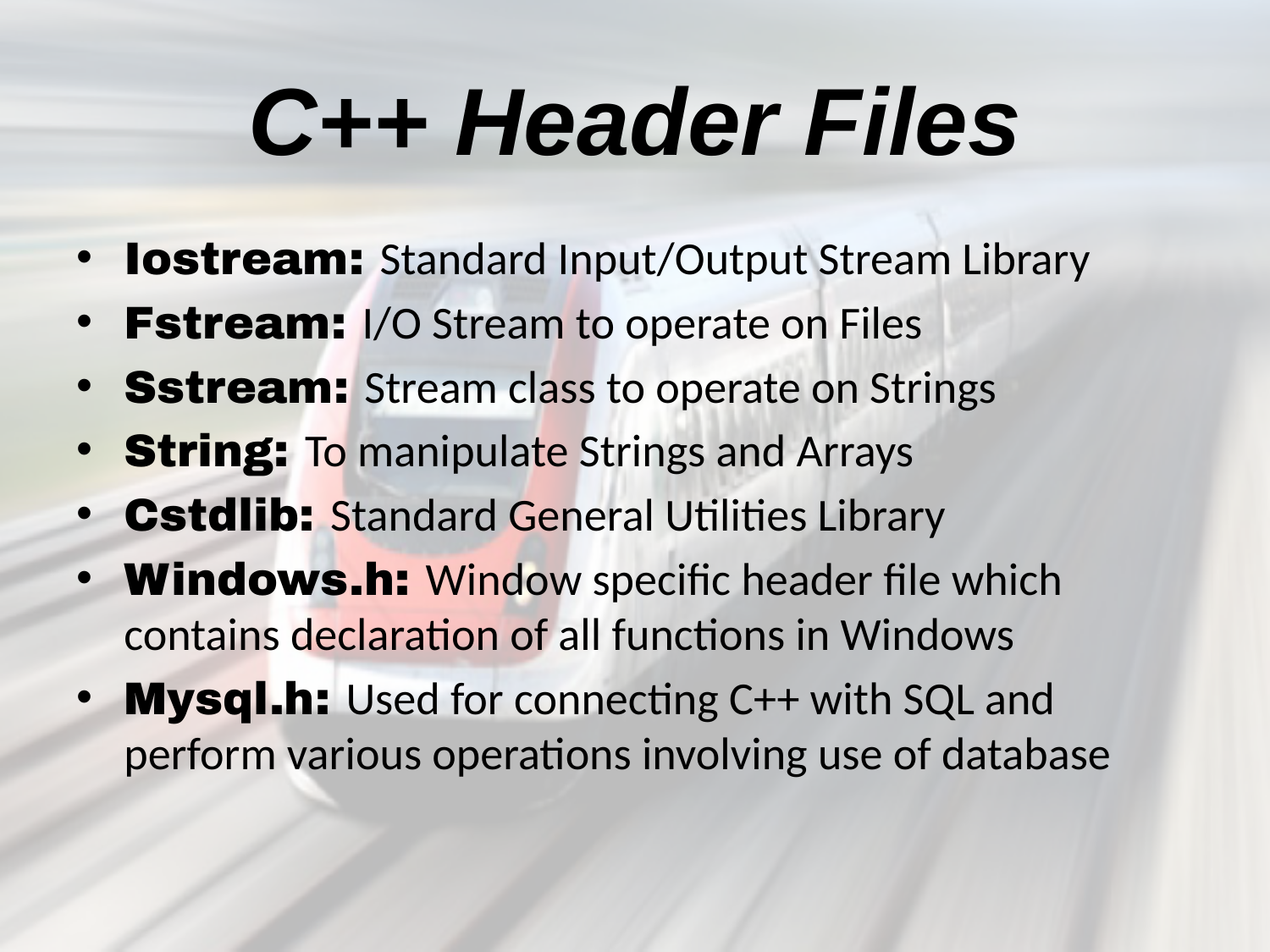

# C++ Header Files
Iostream: Standard Input/Output Stream Library
Fstream: I/O Stream to operate on Files
Sstream: Stream class to operate on Strings
String: To manipulate Strings and Arrays
Cstdlib: Standard General Utilities Library
Windows.h: Window specific header file which contains declaration of all functions in Windows
Mysql.h: Used for connecting C++ with SQL and perform various operations involving use of database